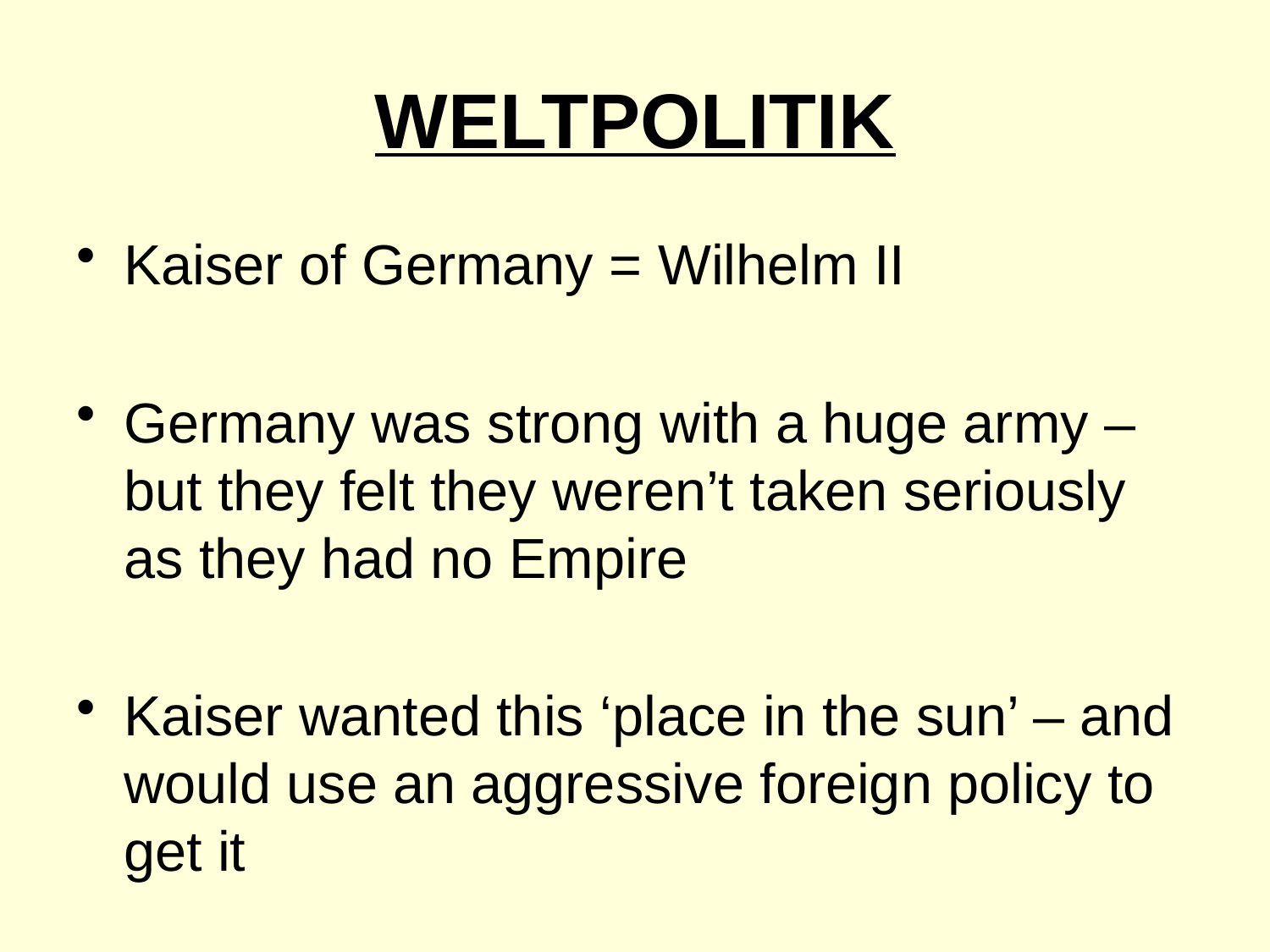

# WELTPOLITIK
Kaiser of Germany = Wilhelm II

Germany was strong with a huge army – but they felt they weren’t taken seriously as they had no Empire

Kaiser wanted this ‘place in the sun’ – and would use an aggressive foreign policy to get it